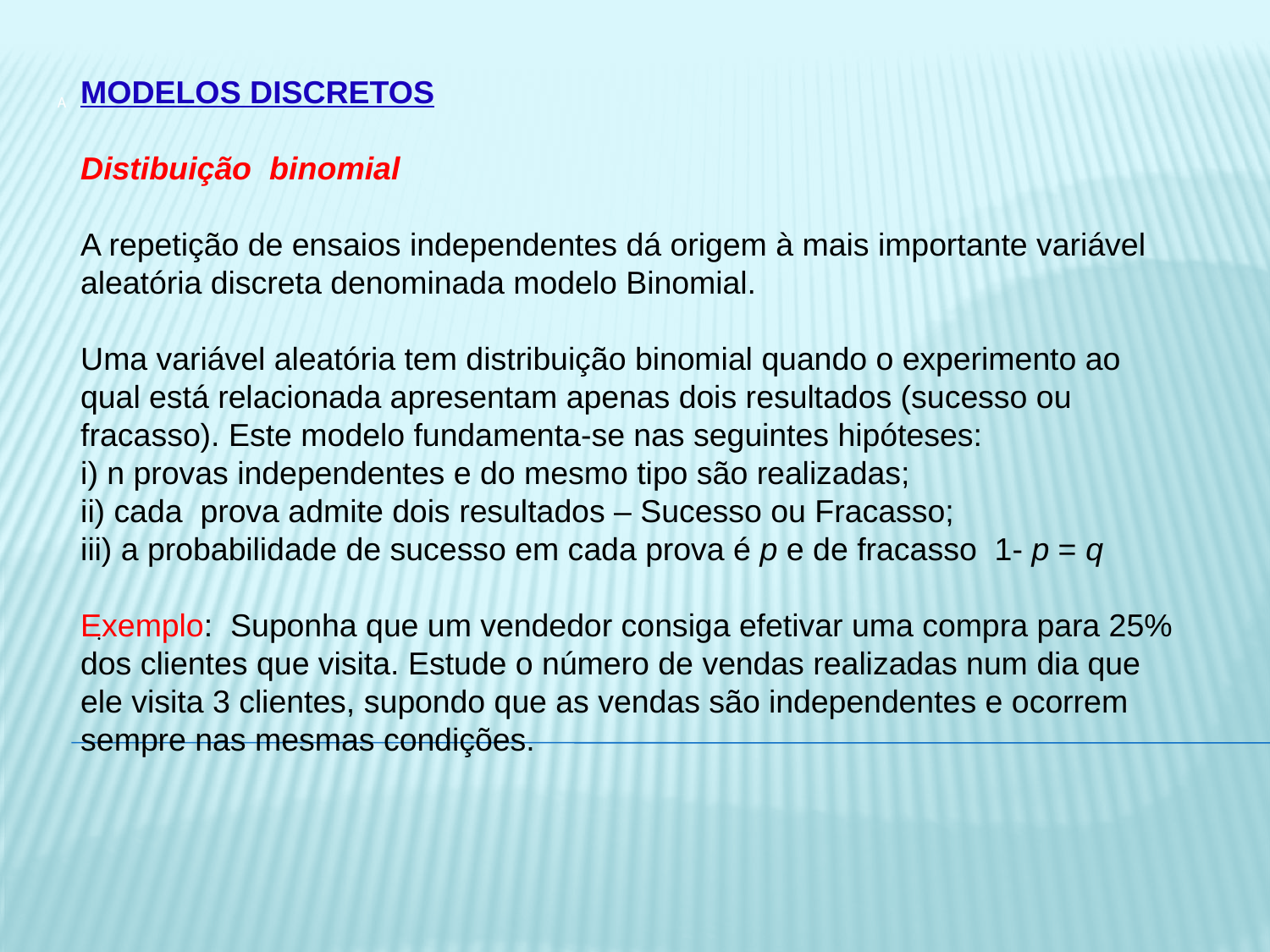

MODELOS DISCRETOS

Distibuição  binomial

A repetição de ensaios independentes dá origem à mais importante variável aleatória discreta denominada modelo Binomial.

Uma variável aleatória tem distribuição binomial quando o experimento ao qual está relacionada apresentam apenas dois resultados (sucesso ou fracasso). Este modelo fundamenta-se nas seguintes hipóteses:
i) n provas independentes e do mesmo tipo são realizadas;
ii) cada  prova admite dois resultados – Sucesso ou Fracasso;
iii) a probabilidade de sucesso em cada prova é p e de fracasso  1- p = q

Exemplo:  Suponha que um vendedor consiga efetivar uma compra para 25% dos clientes que visita. Estude o número de vendas realizadas num dia que ele visita 3 clientes, supondo que as vendas são independentes e ocorrem sempre nas mesmas condições.
A
.